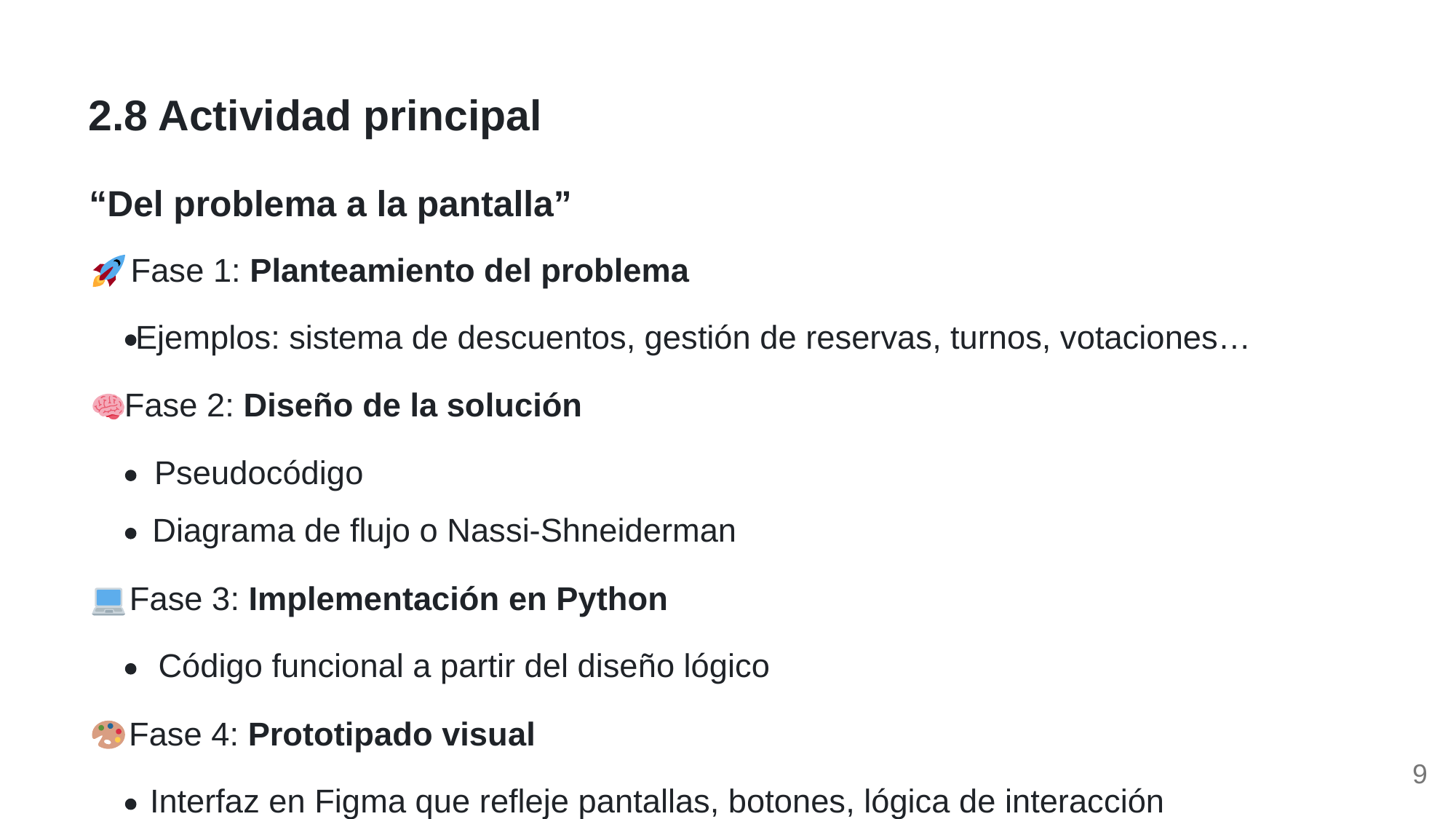

2.8 Actividad principal
“Del problema a la pantalla”
 Fase 1: Planteamiento del problema

Ejemplos: sistema de descuentos, gestión de reservas, turnos, votaciones…

 Fase 2: Diseño de la solución

Pseudocódigo

Diagrama de flujo o Nassi-Shneiderman

 Fase 3: Implementación en Python

Código funcional a partir del diseño lógico

 Fase 4: Prototipado visual

9
Interfaz en Figma que refleje pantallas, botones, lógica de interacción